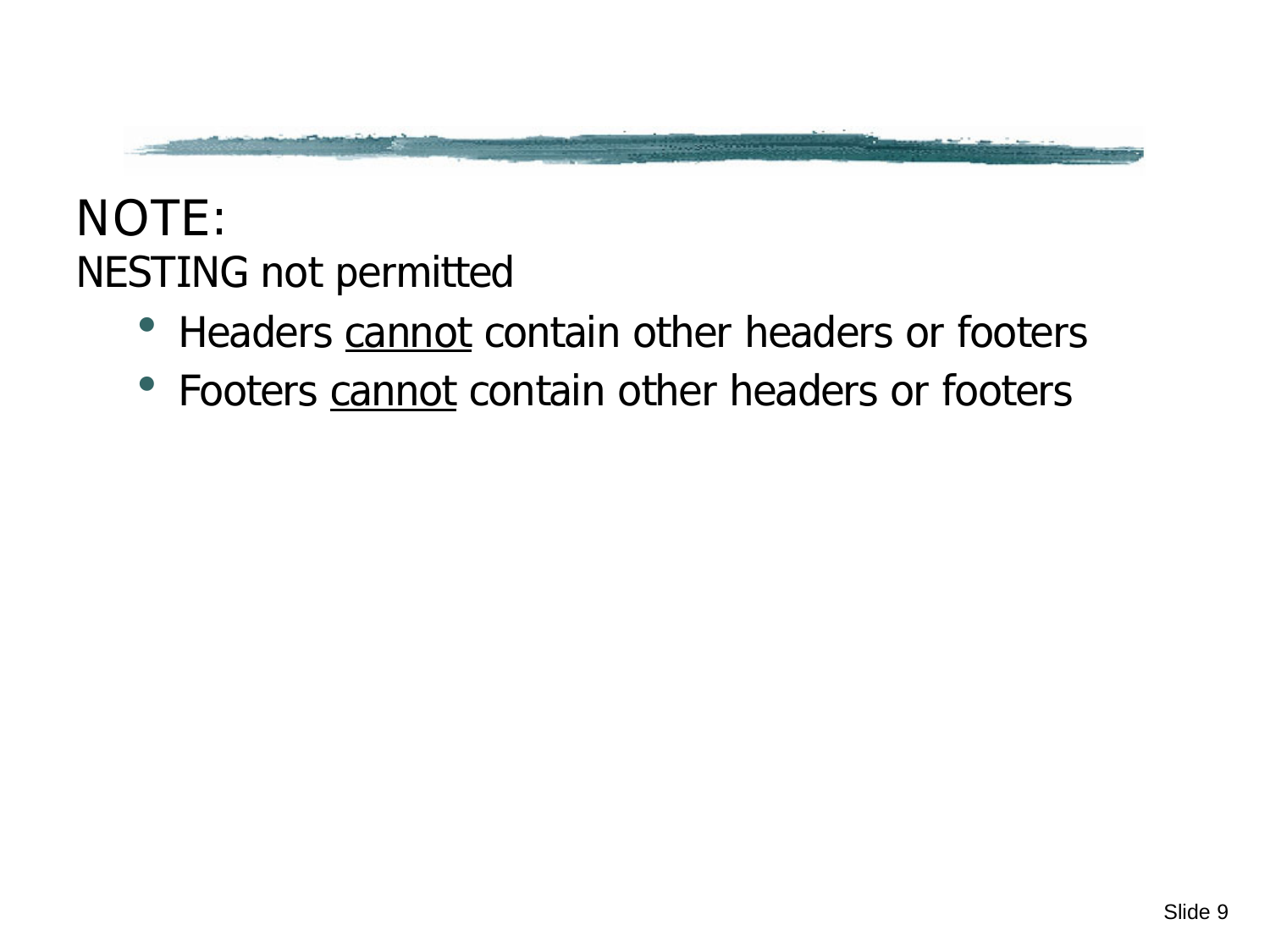

#
NOTE:
NESTING not permitted
Headers cannot contain other headers or footers
Footers cannot contain other headers or footers
Slide 9